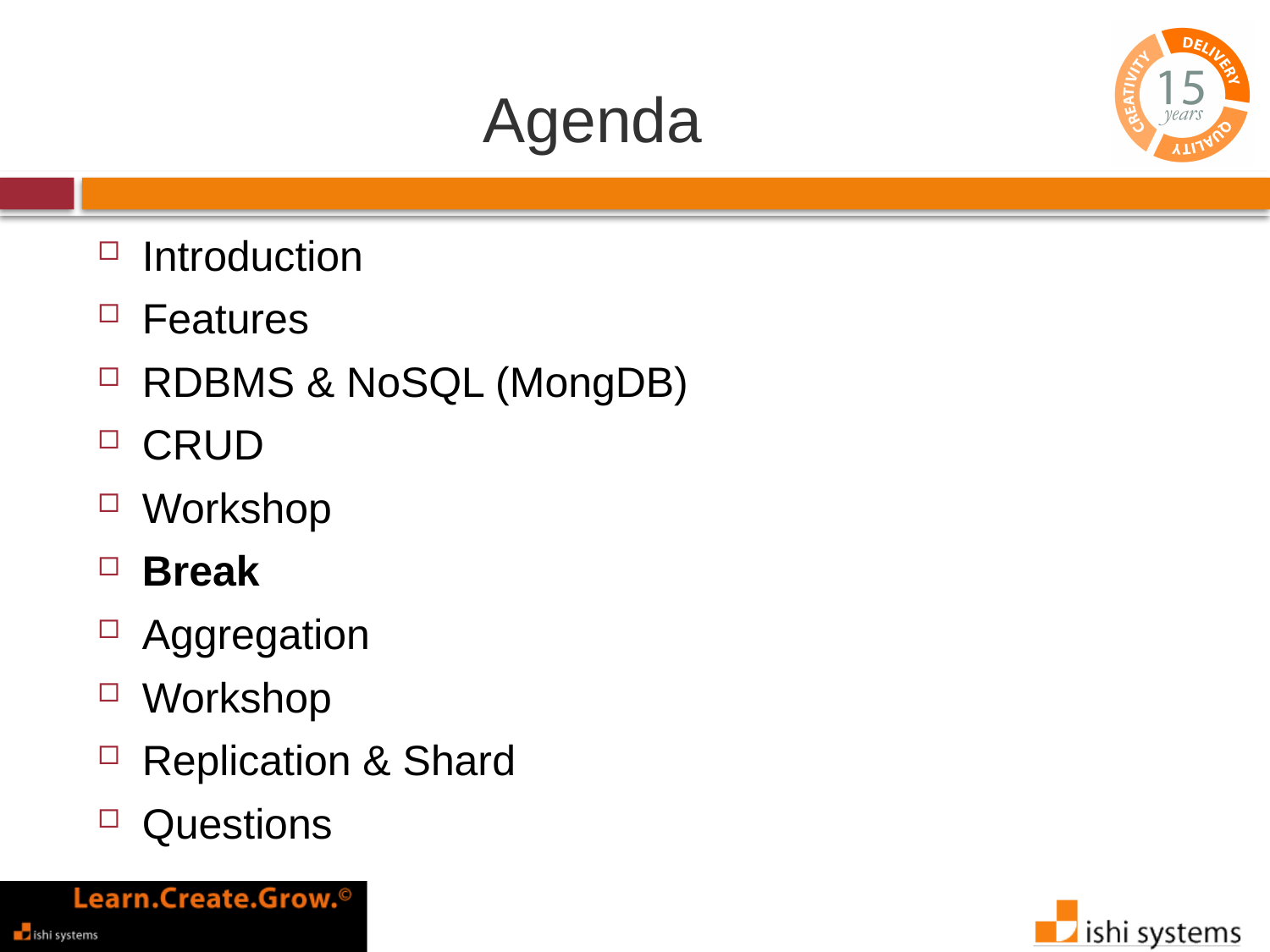

# Agenda
Introduction
Features
RDBMS & NoSQL (MongDB)
CRUD
Workshop
Break
Aggregation
Workshop
Replication & Shard
Questions